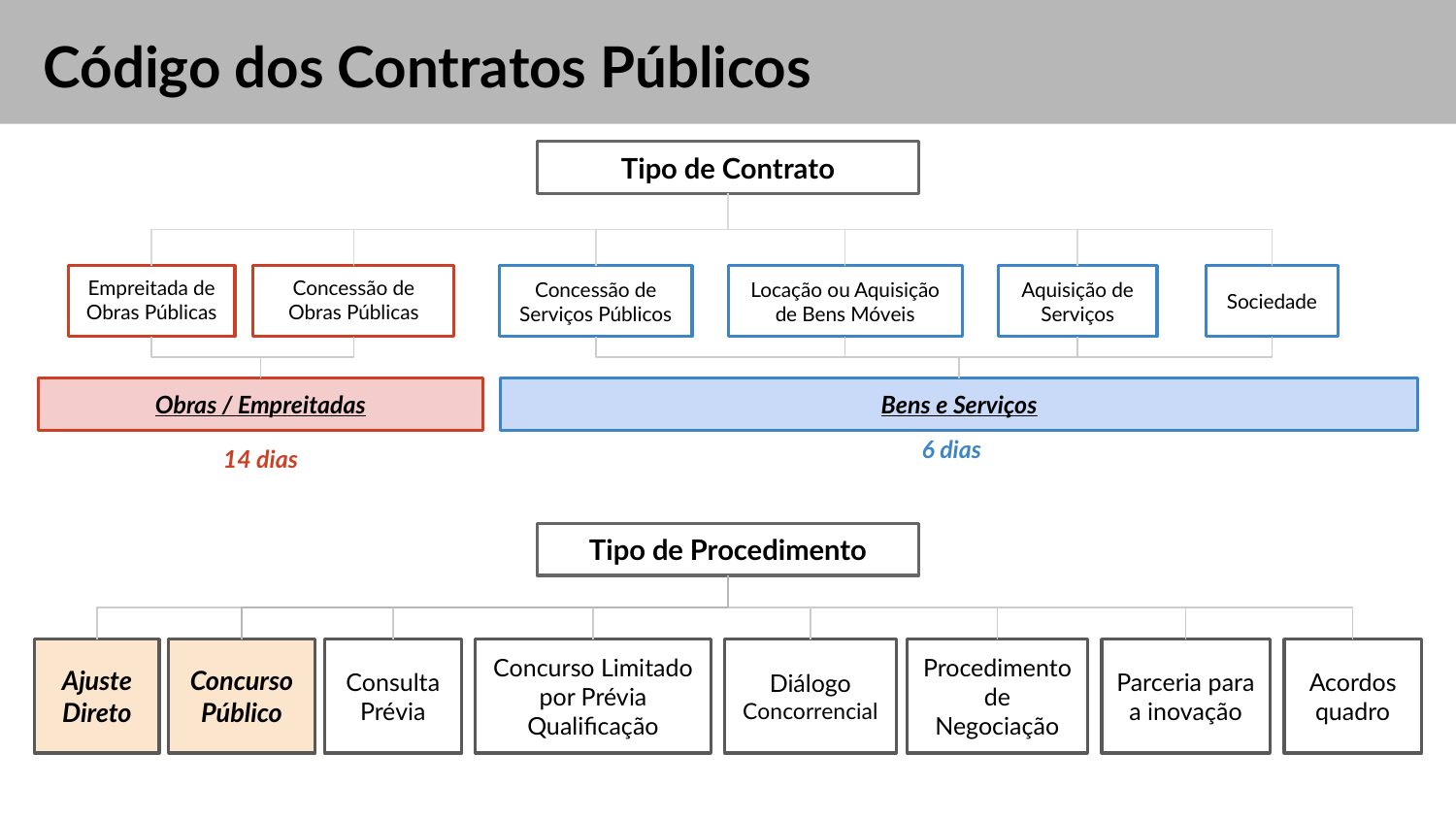

# Código dos Contratos Públicos
Tipo de Contrato
Locação ou Aquisição de Bens Móveis
Empreitada de Obras Públicas
Aquisição de Serviços
Concessão de Obras Públicas
Concessão de Serviços Públicos
Sociedade
Obras / Empreitadas
Bens e Serviços
6 dias
14 dias
Tipo de Procedimento
Concurso Público
Ajuste Direto
Consulta Prévia
Concurso Limitado por Prévia Qualificação
Diálogo Concorrencial
Procedimento de Negociação
Parceria para a inovação
Acordos
quadro